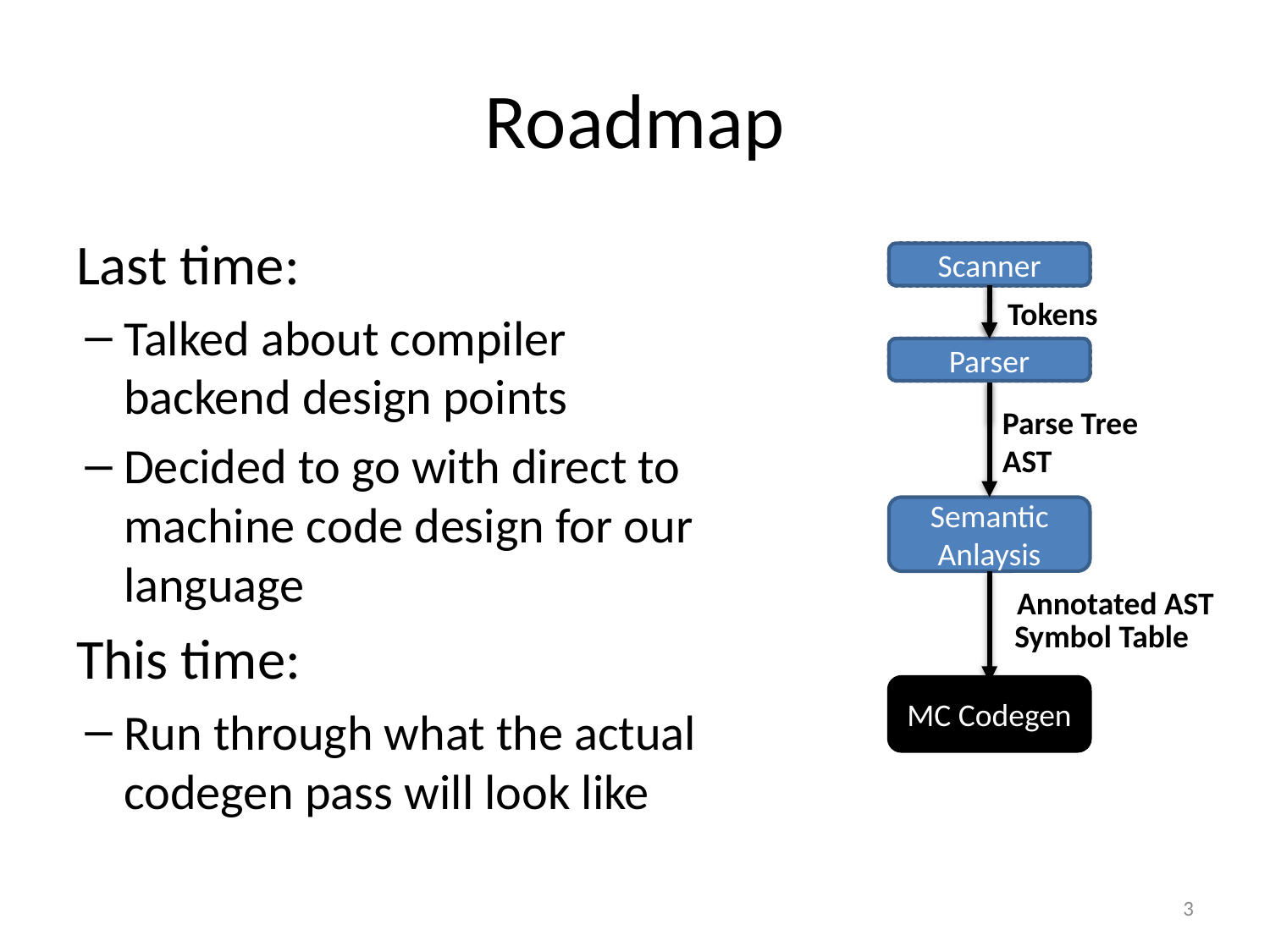

# Roadmap
Last time:
Talked about compiler backend design points
Decided to go with direct to machine code design for our language
This time:
Run through what the actual codegen pass will look like
Scanner
Scanner
Tokens
Parser
Parser
Parse Tree
AST
Semantic Anlaysis
Annotated AST
Symbol Table
MC Codegen
3